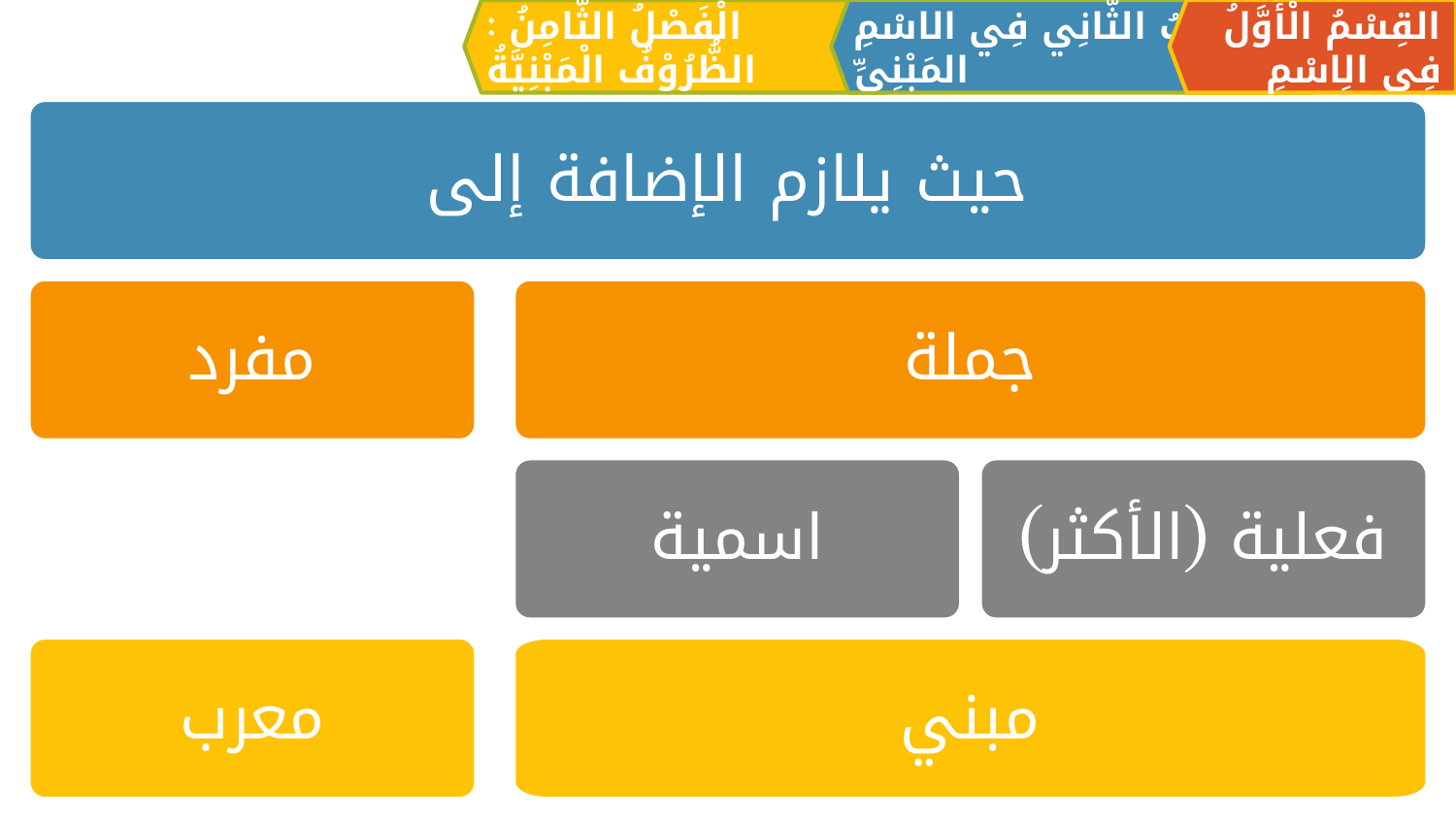

الْفَصْلُ الثَّامِنُ : الظُّرُوْفُ الْمَبْنِيَّةُ
القِسْمُ الْأَوَّلُ فِي الِاسْمِ
اَلبَابُ الثَّانِي فِي الاسْمِ المَبْنِيِّ
حيث يلازم الإضافة إلی
مفرد
جملة
اسمية
فعلية (الأكثر)
معرب
مبني